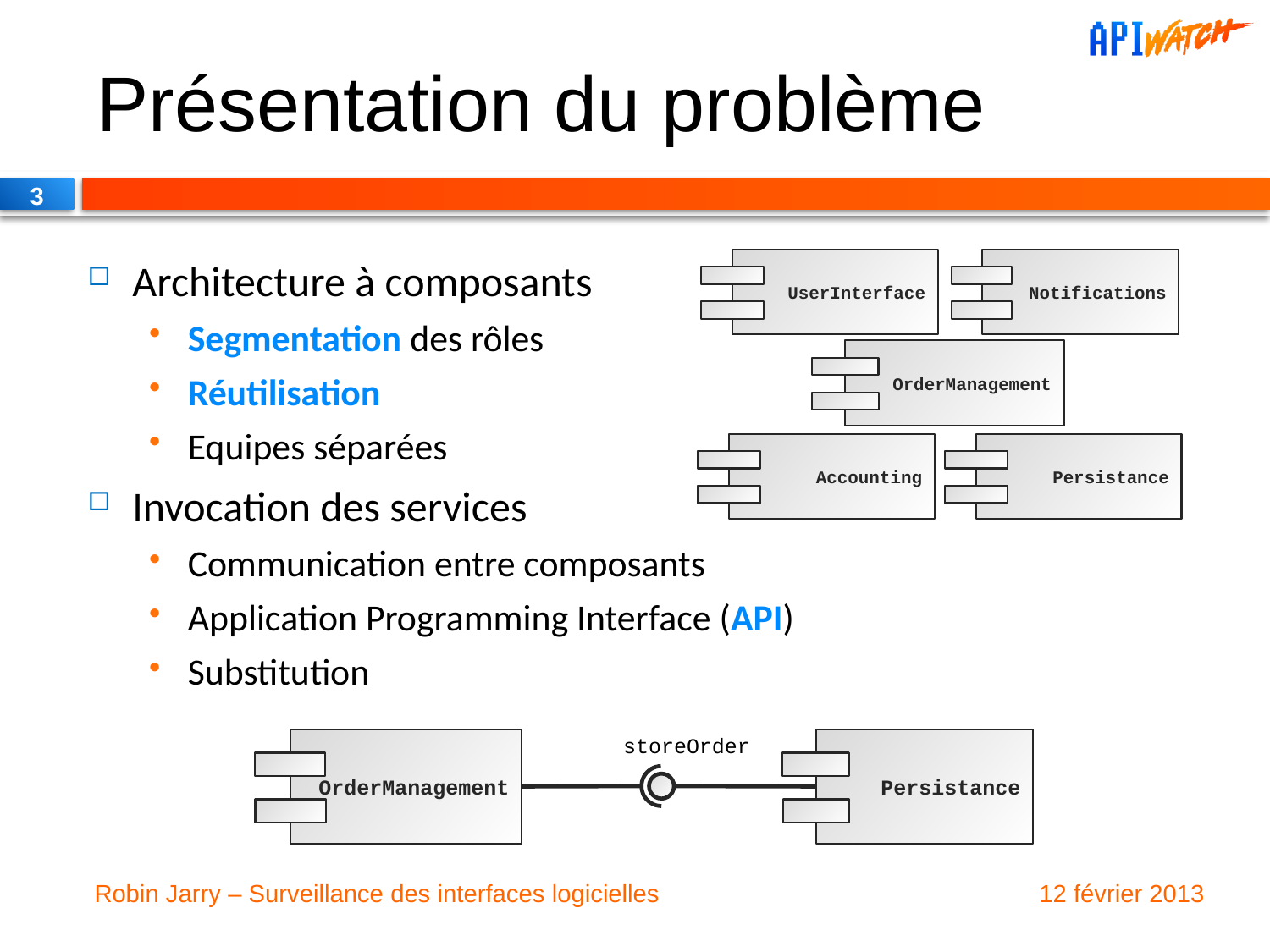

# Présentation du problème
3
Architecture à composants
Segmentation des rôles
Réutilisation
Equipes séparées
Invocation des services
Communication entre composants
Application Programming Interface (API)
Substitution
UserInterface

Notifications

OrderManagement

Accounting

Persistance

storeOrder
OrderManagement

Persistance

Robin Jarry – Surveillance des interfaces logicielles
12 février 2013